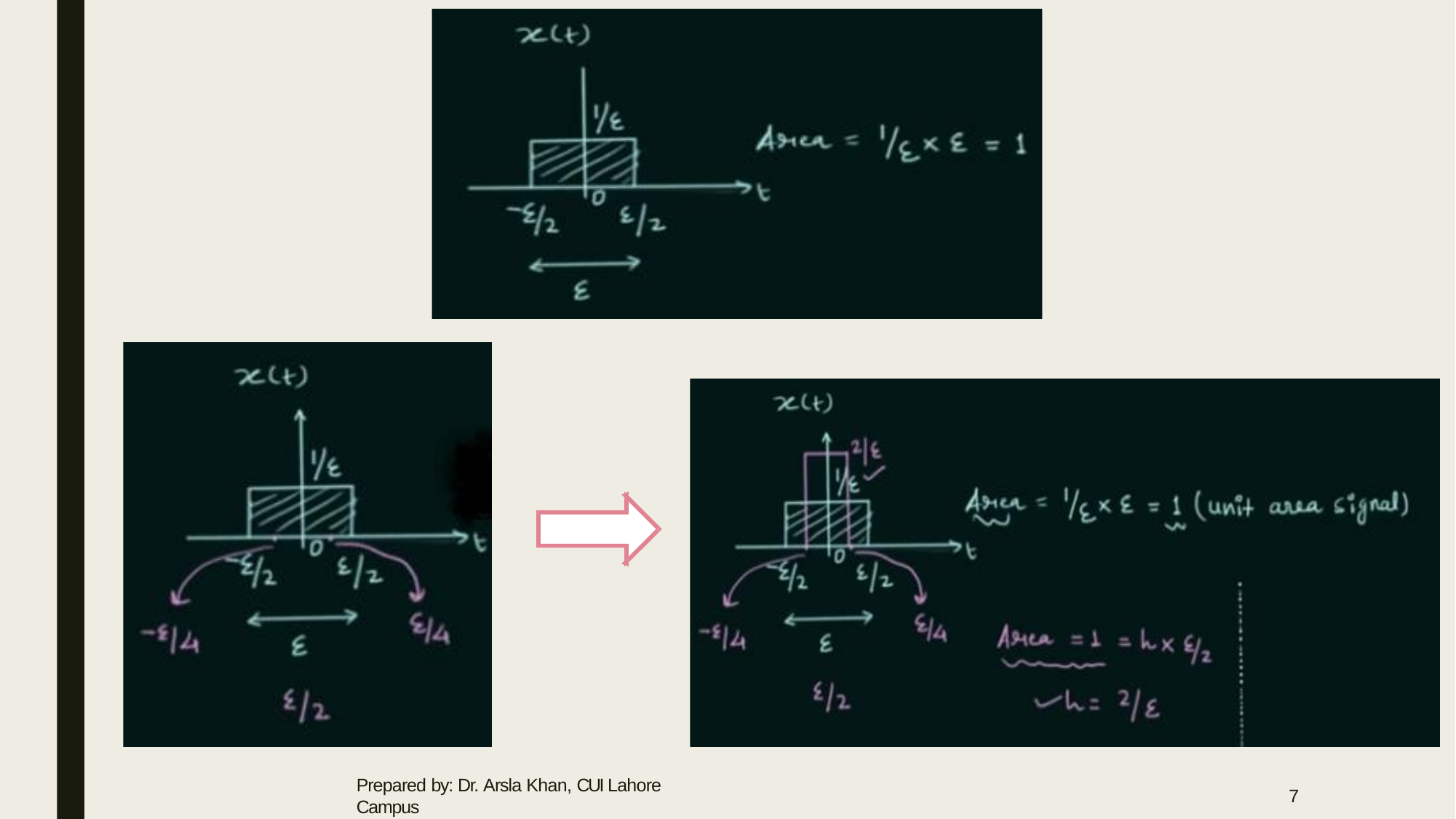

Prepared by: Dr. Arsla Khan, CUI Lahore Campus
7